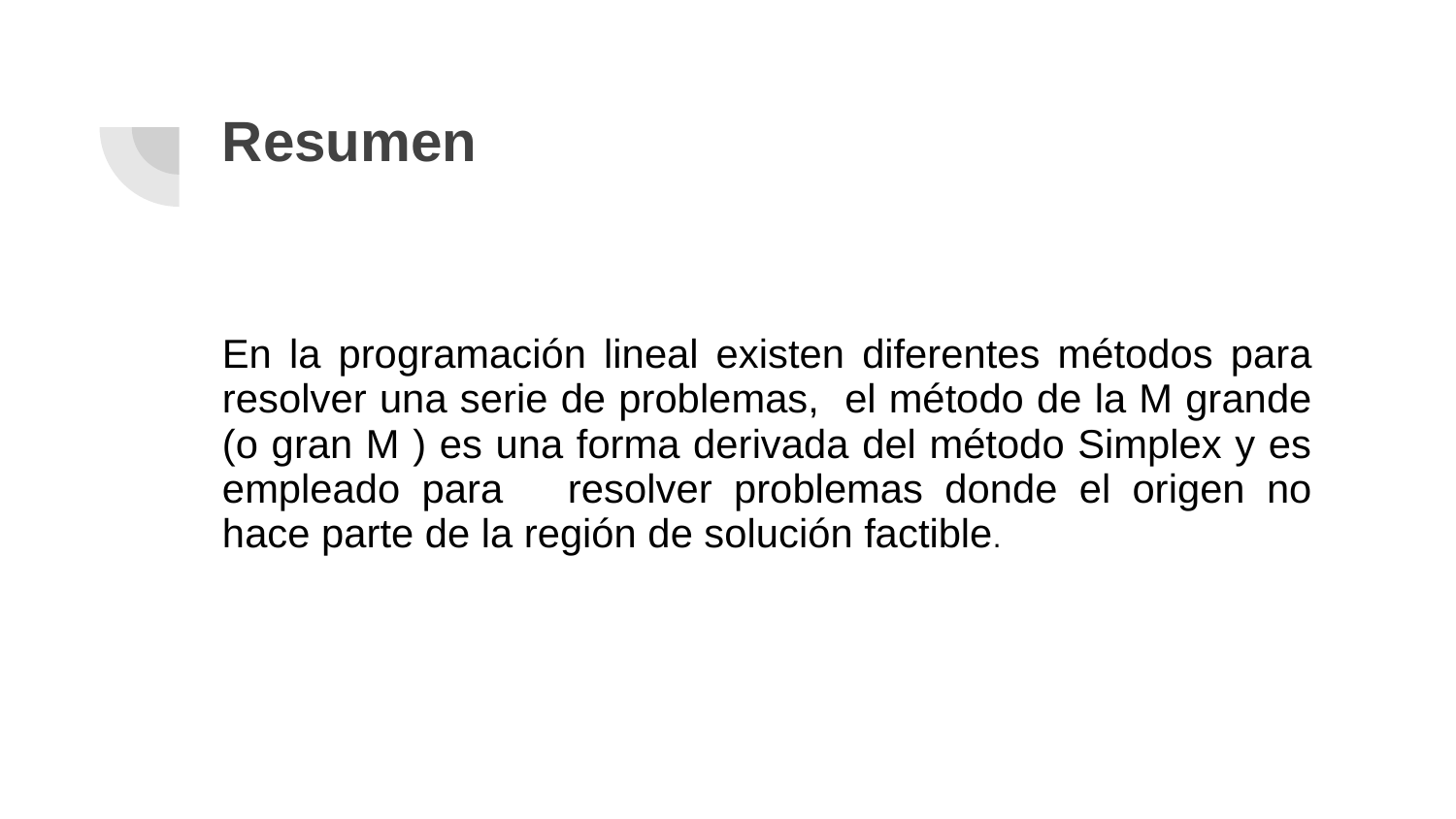

# Resumen
En la programación lineal existen diferentes métodos para resolver una serie de problemas,  el método de la M grande (o gran M ) es una forma derivada del método Simplex y es empleado para   resolver problemas donde el origen no hace parte de la región de solución factible.